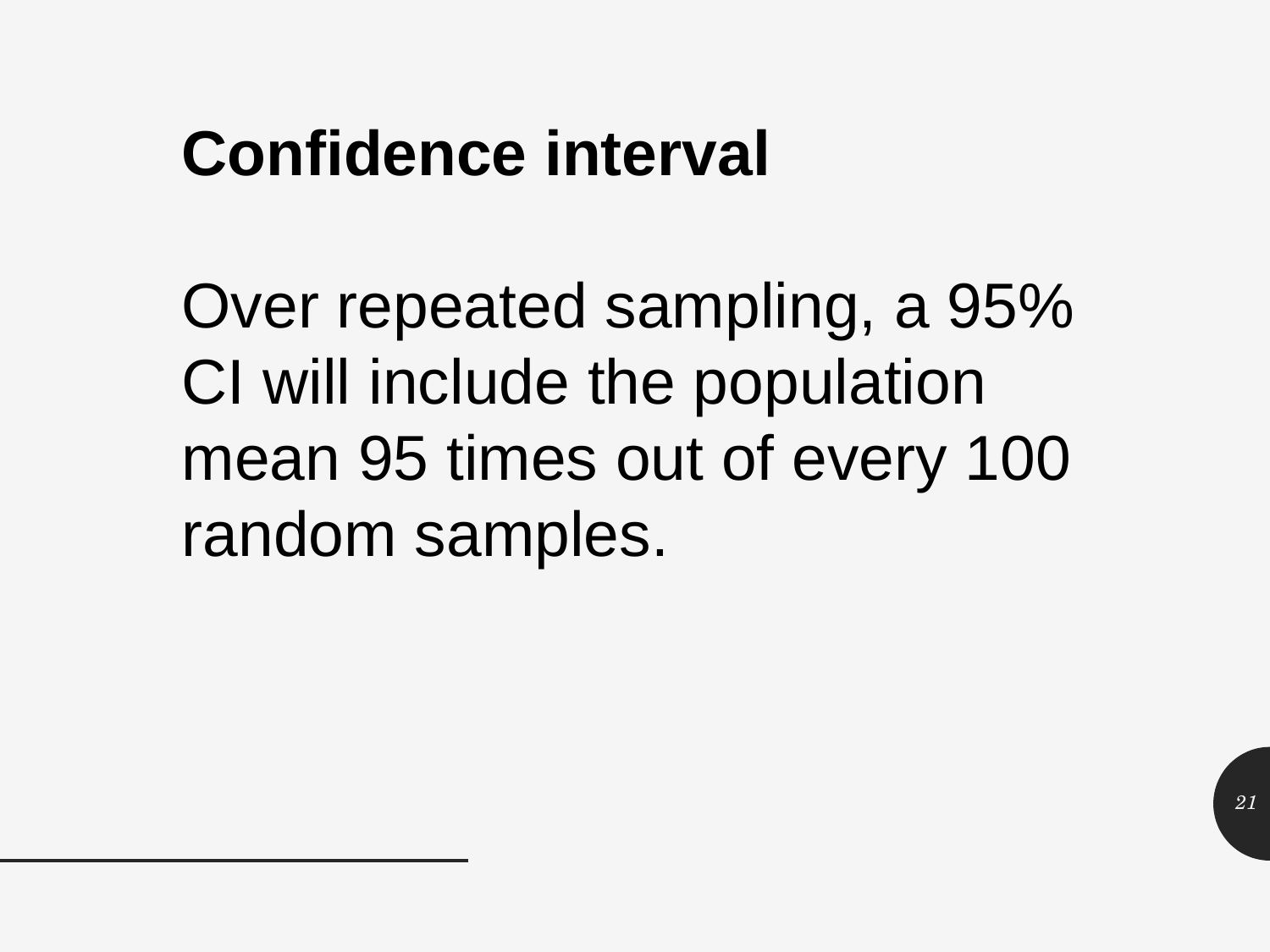

Confidence interval

Over repeated sampling, a 95% CI will include the population mean 95 times out of every 100 random samples.
21